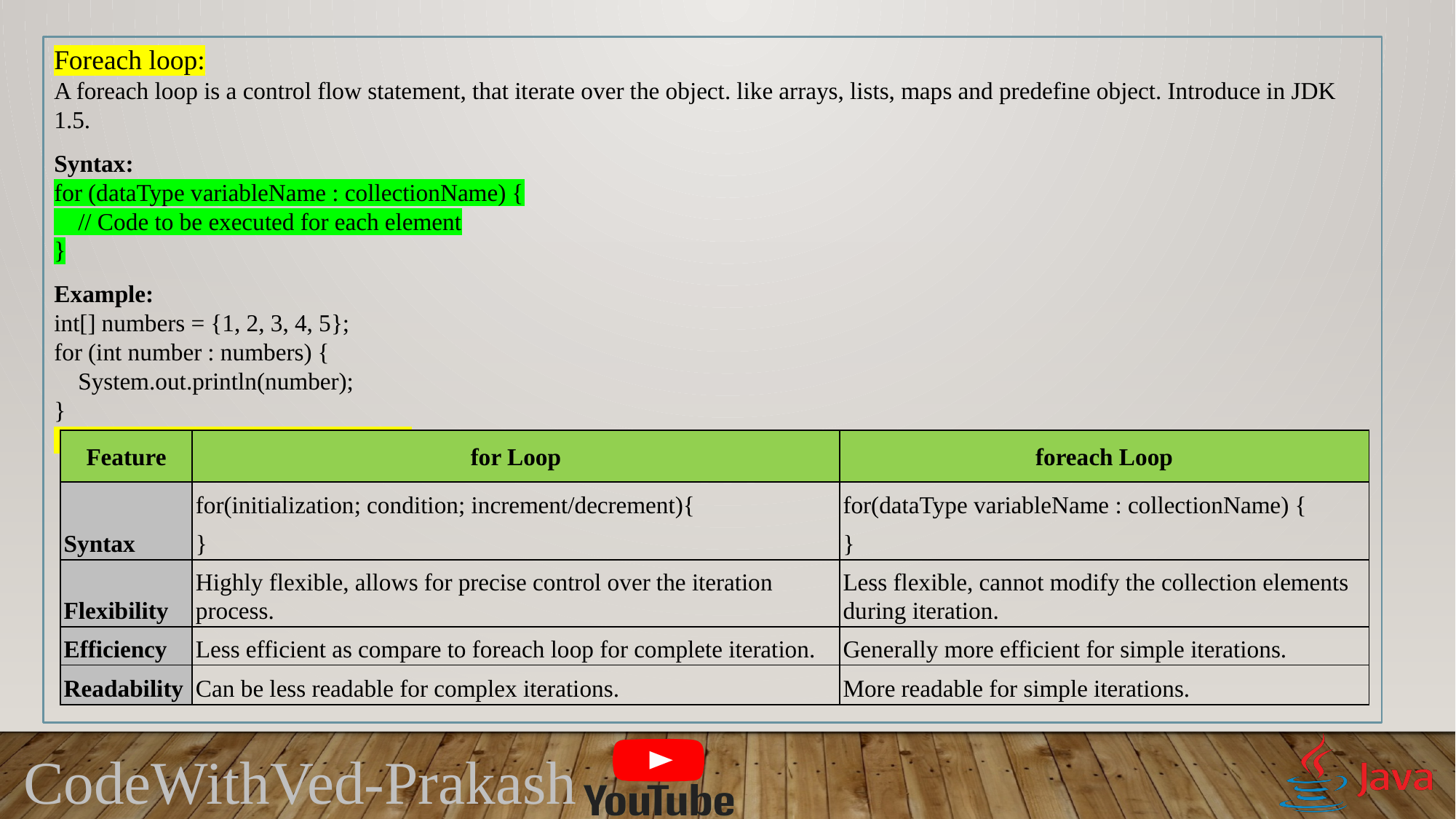

Foreach loop:
A foreach loop is a control flow statement, that iterate over the object. like arrays, lists, maps and predefine object. Introduce in JDK 1.5.
Syntax:
for (dataType variableName : collectionName) {
    // Code to be executed for each element
}
Example:
int[] numbers = {1, 2, 3, 4, 5};
for (int number : numbers) {
    System.out.println(number);
}
  Diff b/w for loop and foreach loop?

| Feature | for Loop | foreach Loop |
| --- | --- | --- |
| Syntax | for(initialization; condition; increment/decrement){ } | for(dataType variableName : collectionName) { } |
| Flexibility | Highly flexible, allows for precise control over the iteration process. | Less flexible, cannot modify the collection elements during iteration. |
| Efficiency | Less efficient as compare to foreach loop for complete iteration. | Generally more efficient for simple iterations. |
| Readability | Can be less readable for complex iterations. | More readable for simple iterations. |